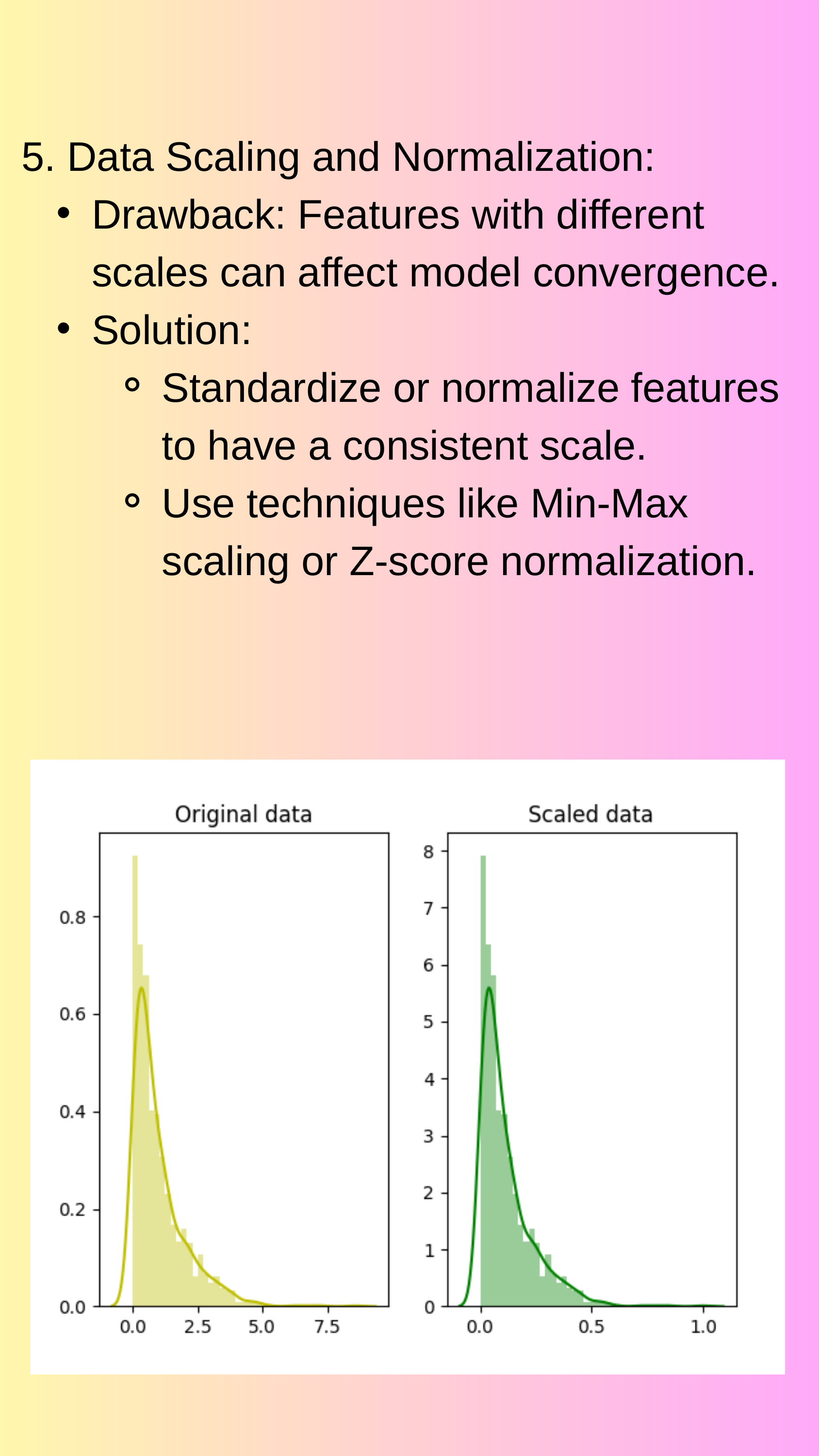

5. Data Scaling and Normalization:
Drawback: Features with different scales can affect model convergence.
Solution:
Standardize or normalize features to have a consistent scale.
Use techniques like Min-Max scaling or Z-score normalization.